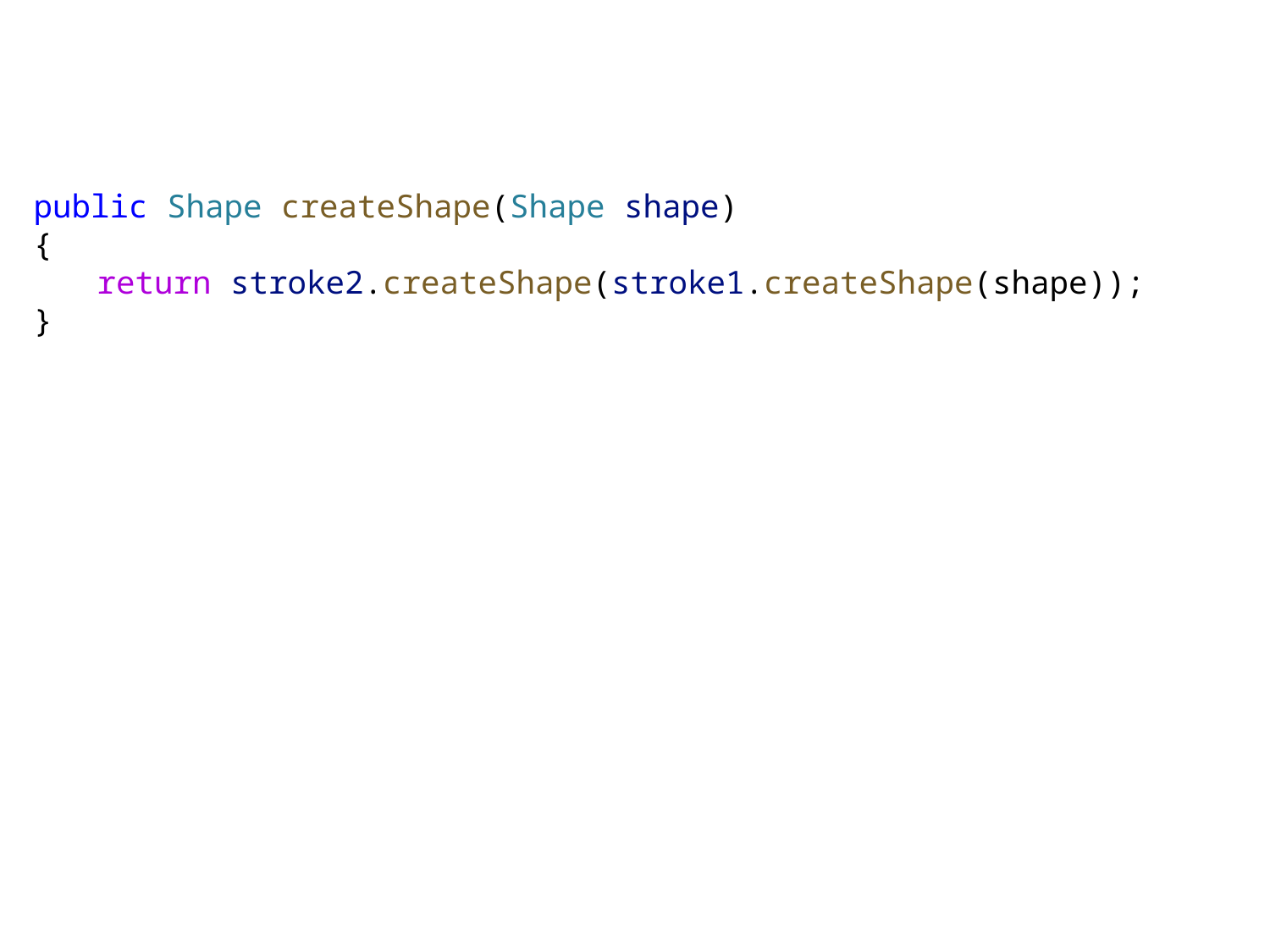

public Shape createShape(Shape shape)
{
return stroke2.createShape(stroke1.createShape(shape));
}